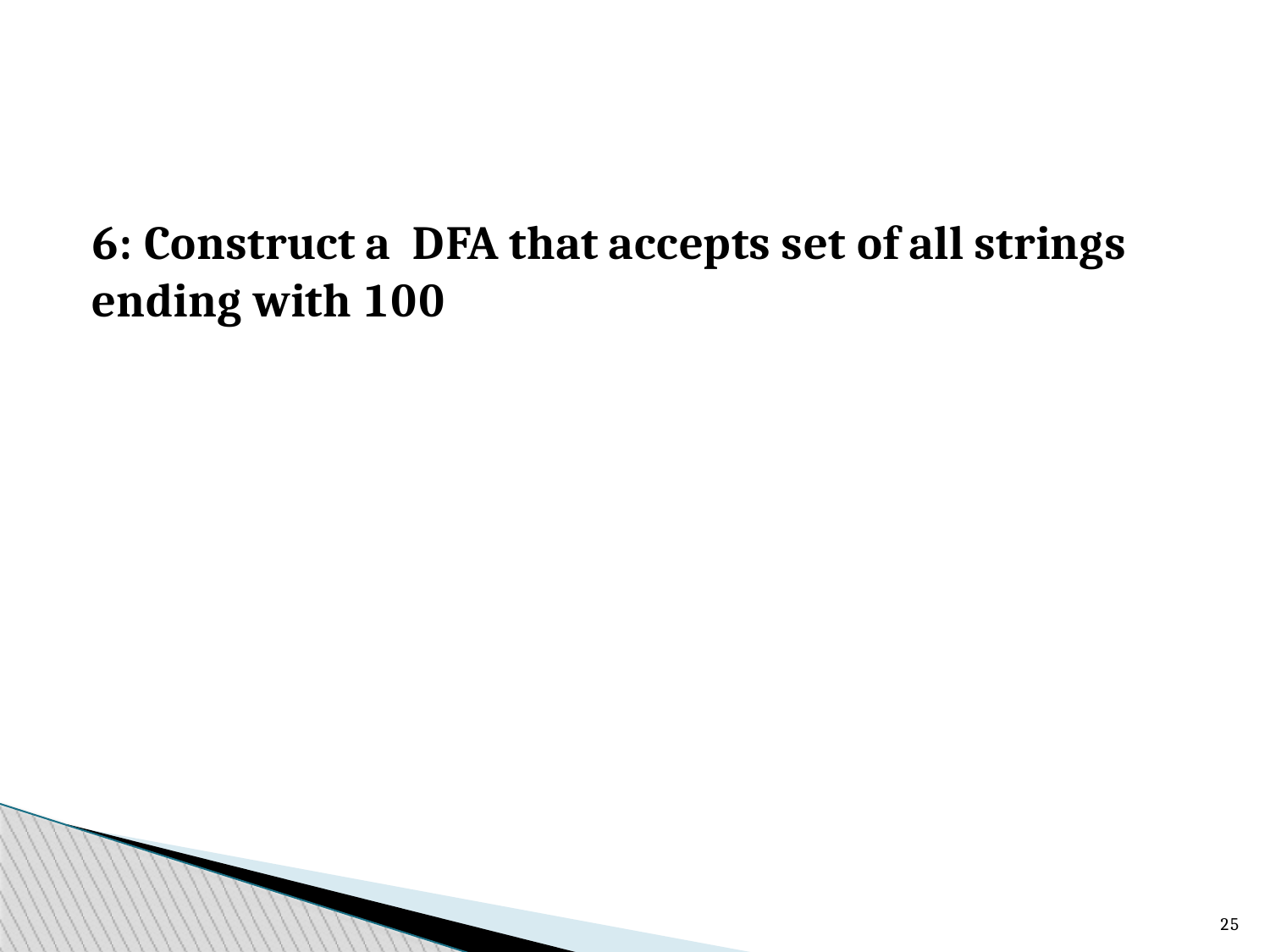

6: Construct a  DFA that accepts set of all strings ending with 100
25